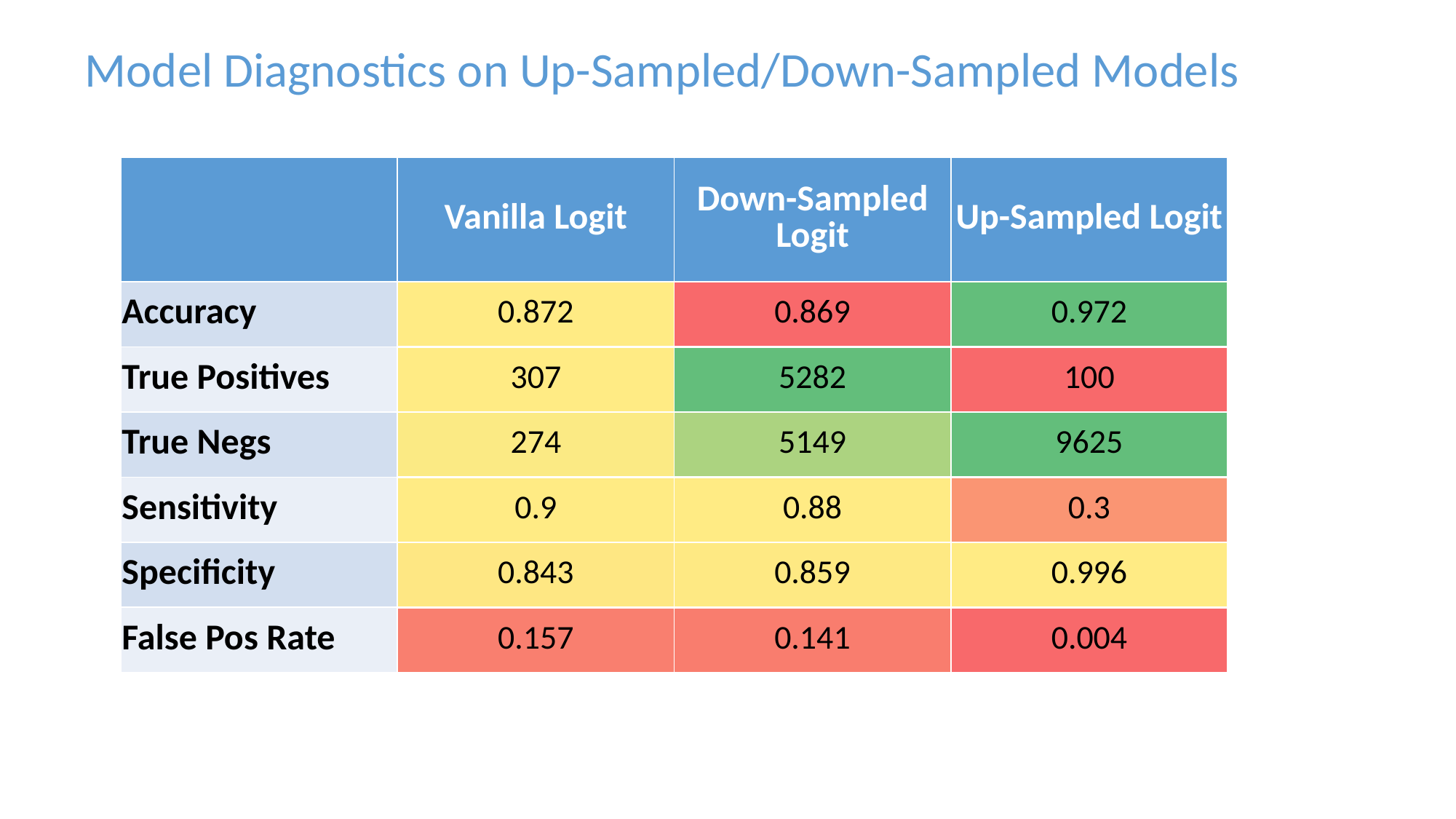

Model Diagnostics on Up-Sampled/Down-Sampled Models
|  | Vanilla Logit | Down-Sampled Logit | Up-Sampled Logit |
| --- | --- | --- | --- |
| Accuracy | 0.872 | 0.869 | 0.972 |
| True Positives | 307 | 5282 | 100 |
| True Negs | 274 | 5149 | 9625 |
| Sensitivity | 0.9 | 0.88 | 0.3 |
| Specificity | 0.843 | 0.859 | 0.996 |
| False Pos Rate | 0.157 | 0.141 | 0.004 |